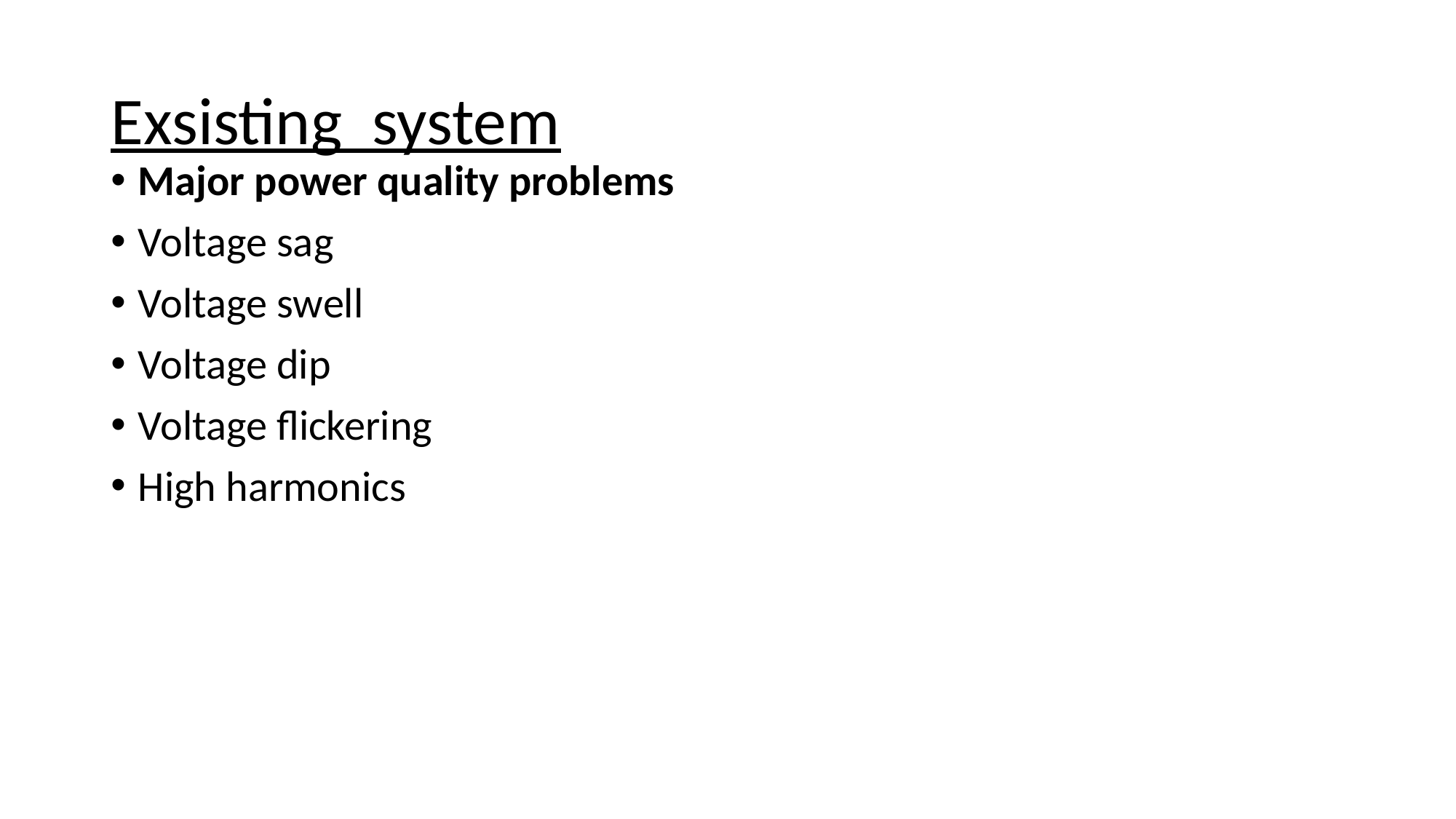

# Exsisting  system
Major power quality problems
Voltage sag
Voltage swell
Voltage dip
Voltage flickering
High harmonics